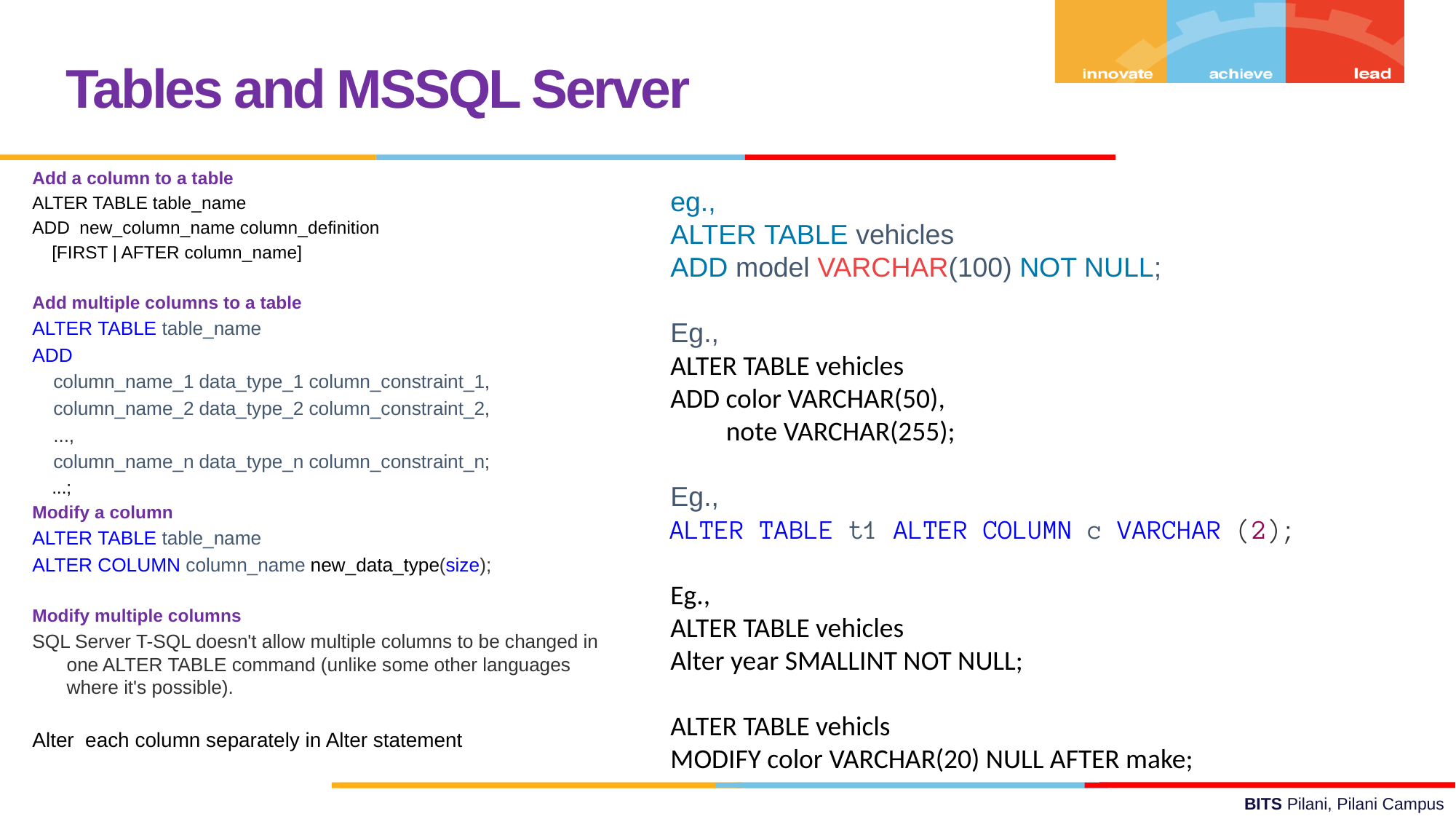

Tables and MSSQL Server

Add a column to a table
ALTER TABLE table_name
ADD  new_column_name column_definition
    [FIRST | AFTER column_name]

Add multiple columns to a table
ALTER TABLE table_name
ADD
    column_name_1 data_type_1 column_constraint_1,
    column_name_2 data_type_2 column_constraint_2,
    ...,
    column_name_n data_type_n column_constraint_n;
    ...;
Modify a column
ALTER TABLE table_name
ALTER COLUMN column_name new_data_type(size);

Modify multiple columns
SQL Server T-SQL doesn't allow multiple columns to be changed in one ALTER TABLE command (unlike some other languages where it's possible).

Alter  each column separately in Alter statement

eg.,
ALTER TABLE vehicles
ADD model VARCHAR(100) NOT NULL;

Eg.,
ALTER TABLE vehicles
ADD color VARCHAR(50),
         note VARCHAR(255);

Eg.,
ALTER TABLE t1 ALTER COLUMN c VARCHAR (2);

Eg.,
ALTER TABLE vehicles
Alter year SMALLINT NOT NULL;

ALTER TABLE vehicls
MODIFY color VARCHAR(20) NULL AFTER make;